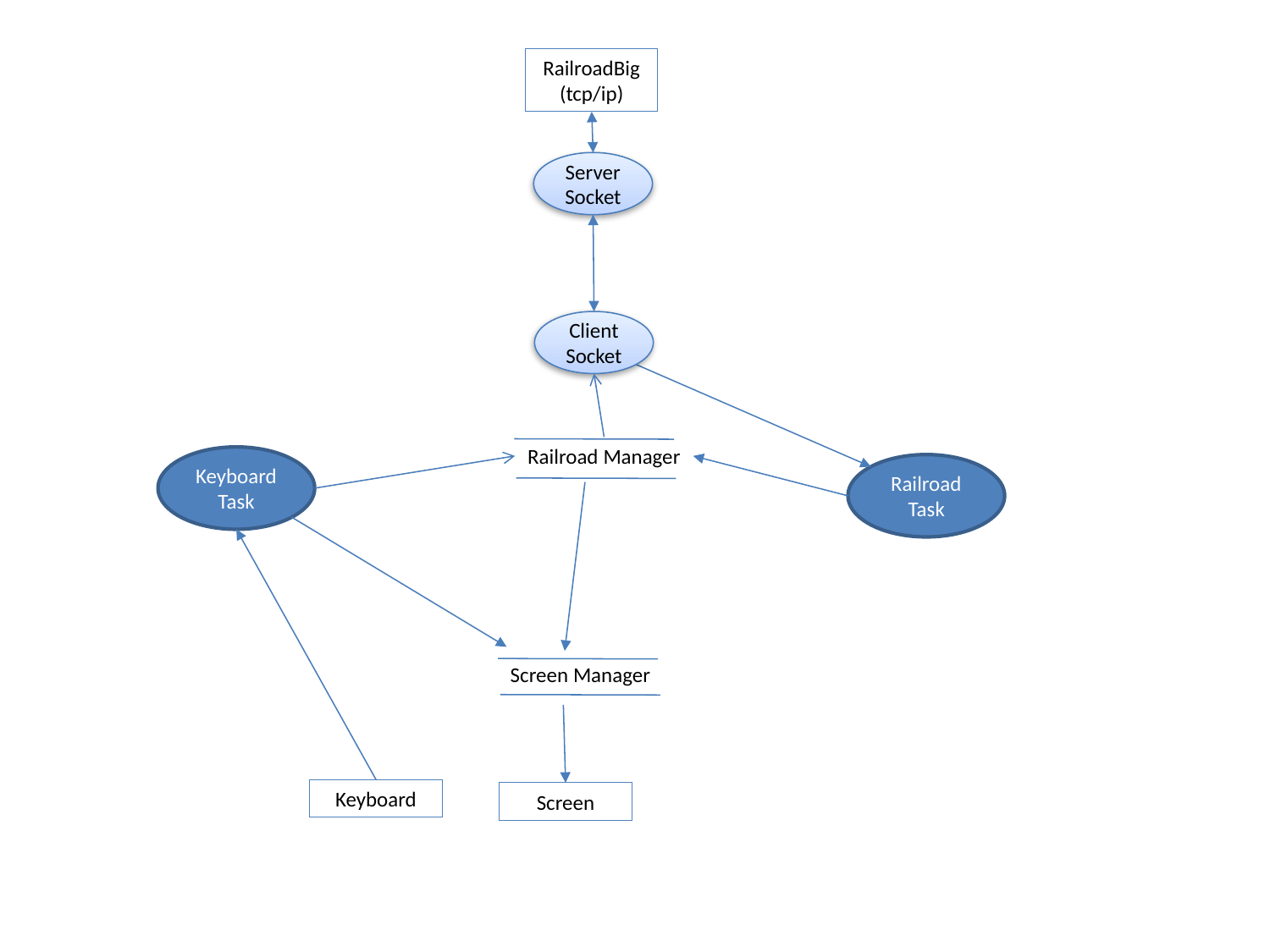

RailroadBig
(tcp/ip)
Server Socket
ClientSocket
Railroad Manager
Keyboard Task
Railroad Task
Screen Manager
Keyboard
Screen